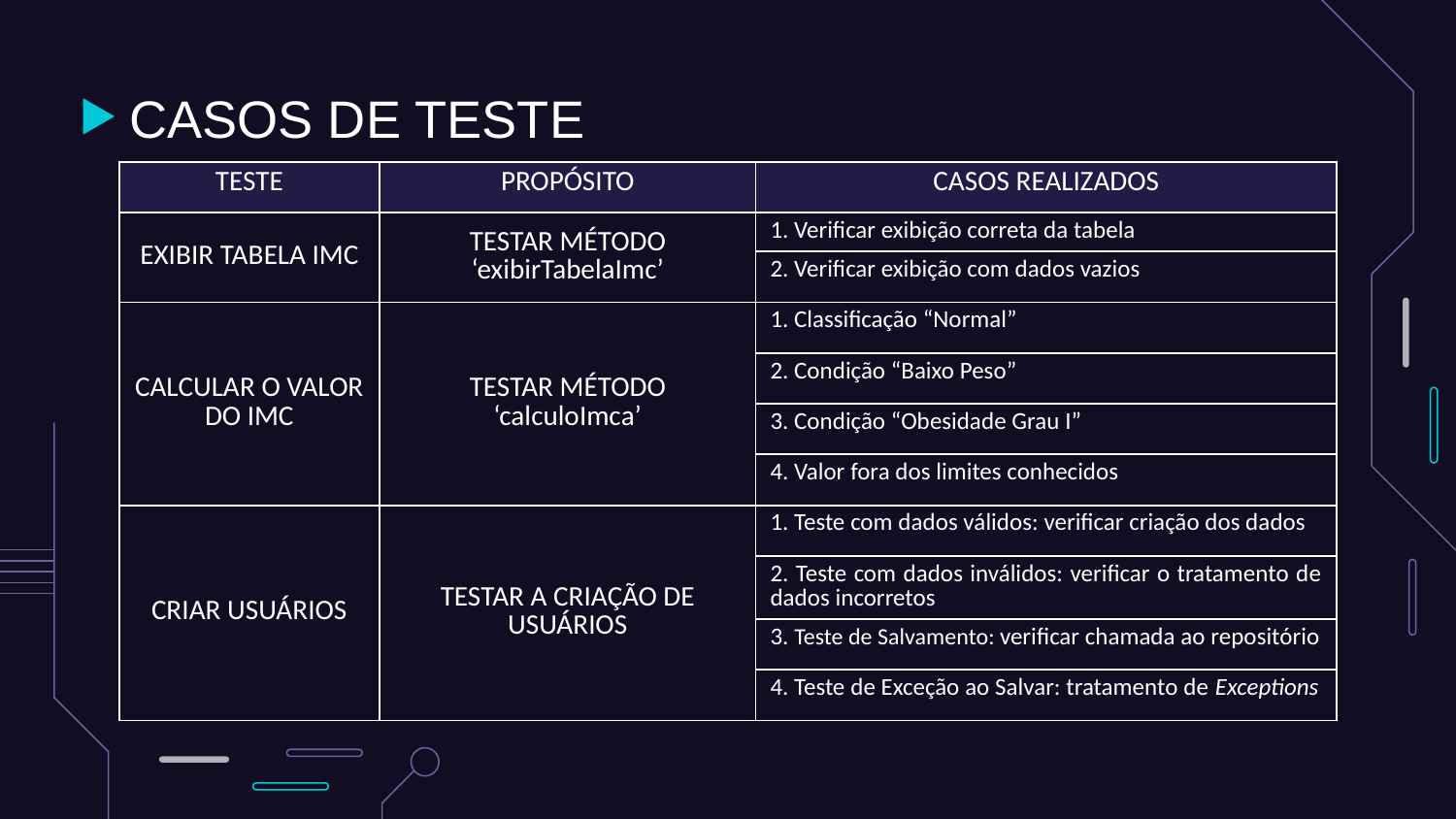

# CASOS DE TESTE
| TESTE | PROPÓSITO | CASOS REALIZADOS |
| --- | --- | --- |
| EXIBIR TABELA IMC | TESTAR MÉTODO ‘exibirTabelaImc’ | 1. Verificar exibição correta da tabela |
|  |  | 2. Verificar exibição com dados vazios |
| CALCULAR O VALOR DO IMC | TESTAR MÉTODO ‘calculoImca’ | 1. Classificação “Normal” |
|  |  | 2. Condição “Baixo Peso” |
|  |  | 3. Condição “Obesidade Grau I” |
|  |  | 4. Valor fora dos limites conhecidos |
| CRIAR USUÁRIOS | TESTAR A CRIAÇÃO DE USUÁRIOS | 1. Teste com dados válidos: verificar criação dos dados |
|  |  | 2. Teste com dados inválidos: verificar o tratamento de dados incorretos |
|  |  | 3. Teste de Salvamento: verificar chamada ao repositório |
|  |  | 4. Teste de Exceção ao Salvar: tratamento de Exceptions |